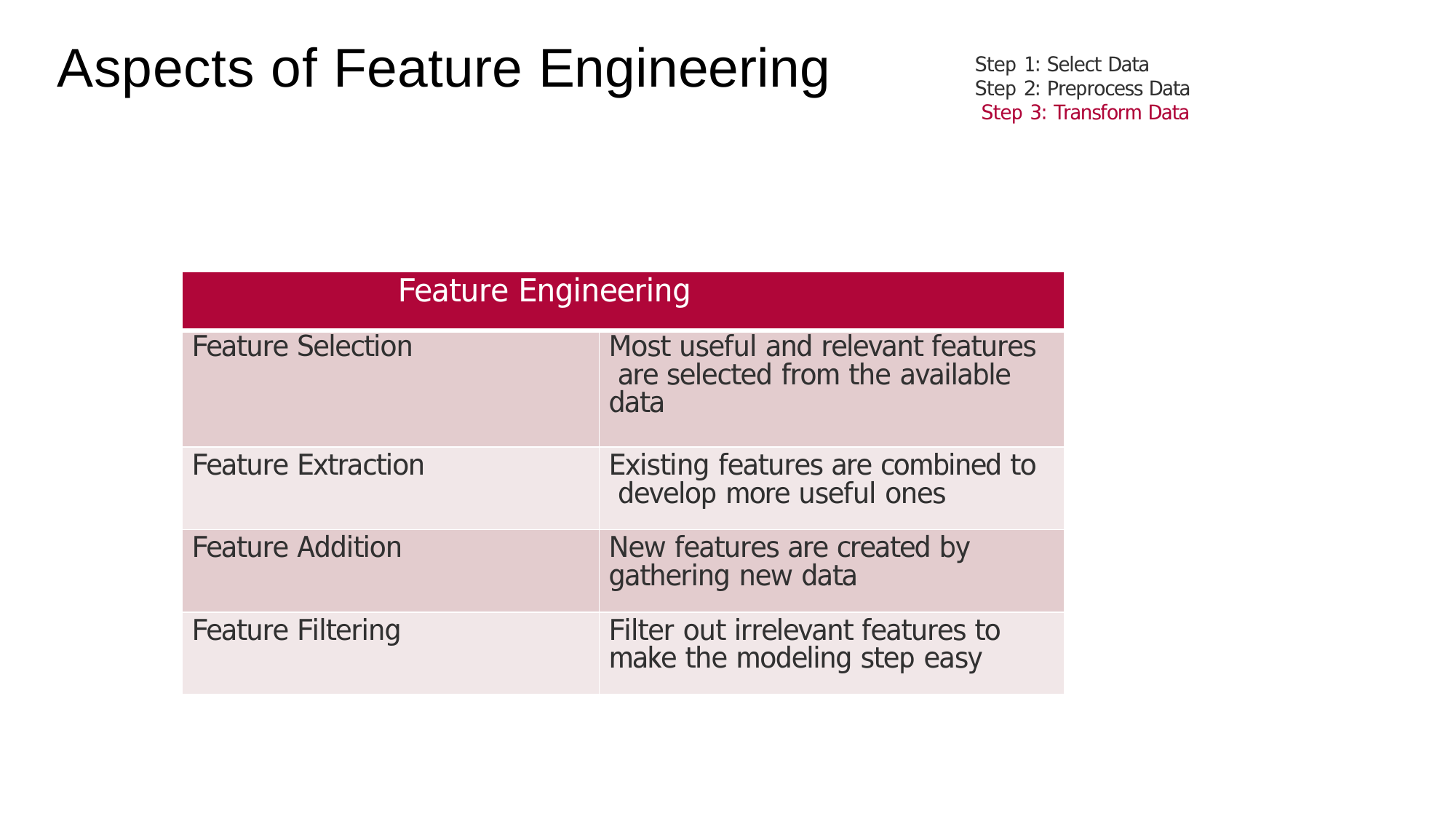

# Aspects of Feature Engineering
Step 1: Select Data  Step 2: Preprocess Data  Step 3: Transform Data

| Feature Engineering |  |
| --- | --- |
| Feature Selection | Most useful and relevant features are selected from the available data |
| Feature Extraction | Existing features are combined to develop more useful ones |
| Feature Addition | New features are created by gathering new data |
| Feature Filtering | Filter out irrelevant features to make the modeling step easy |